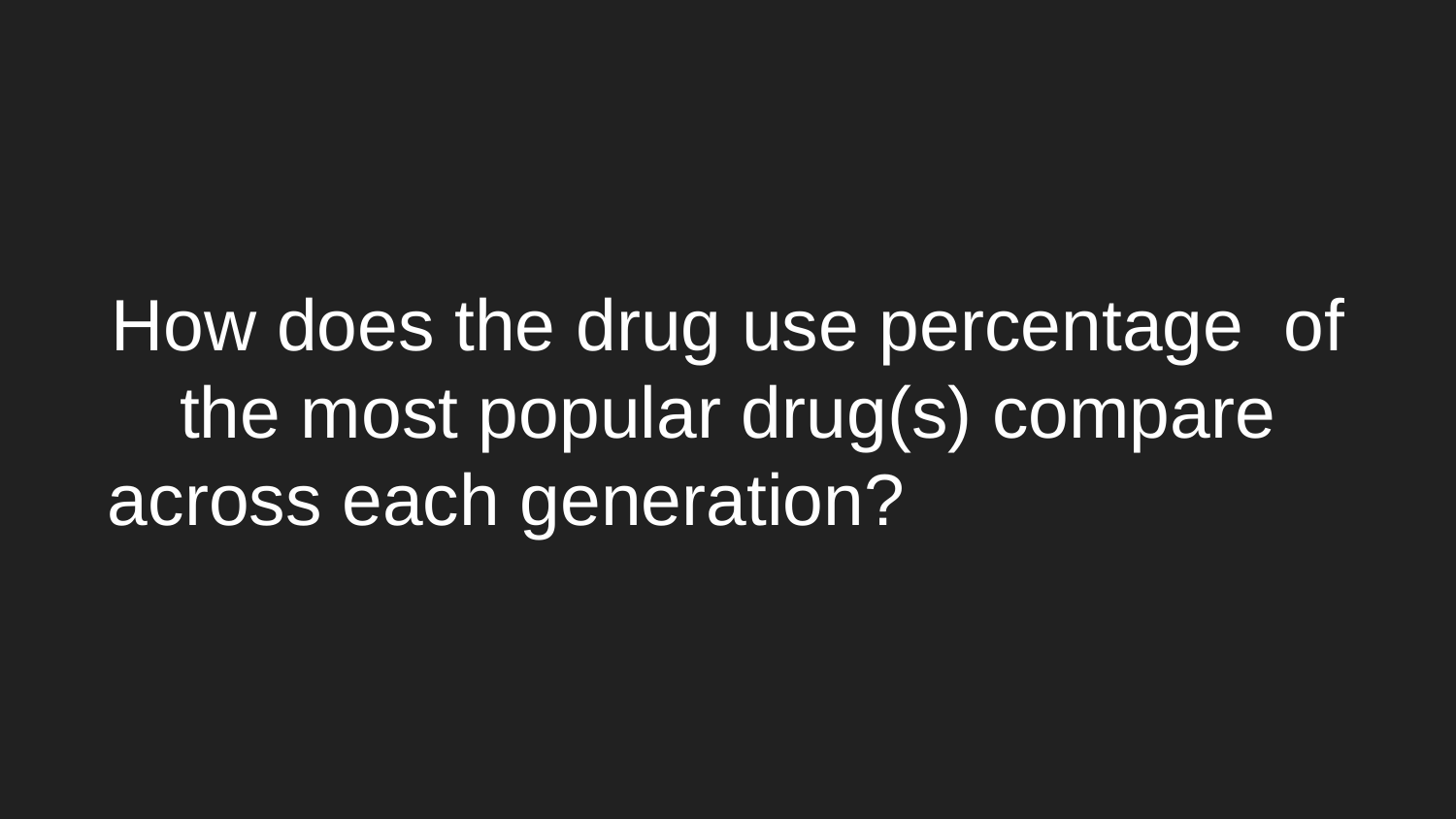

# How does the drug use percentage  of the most popular drug(s) compare across each generation?